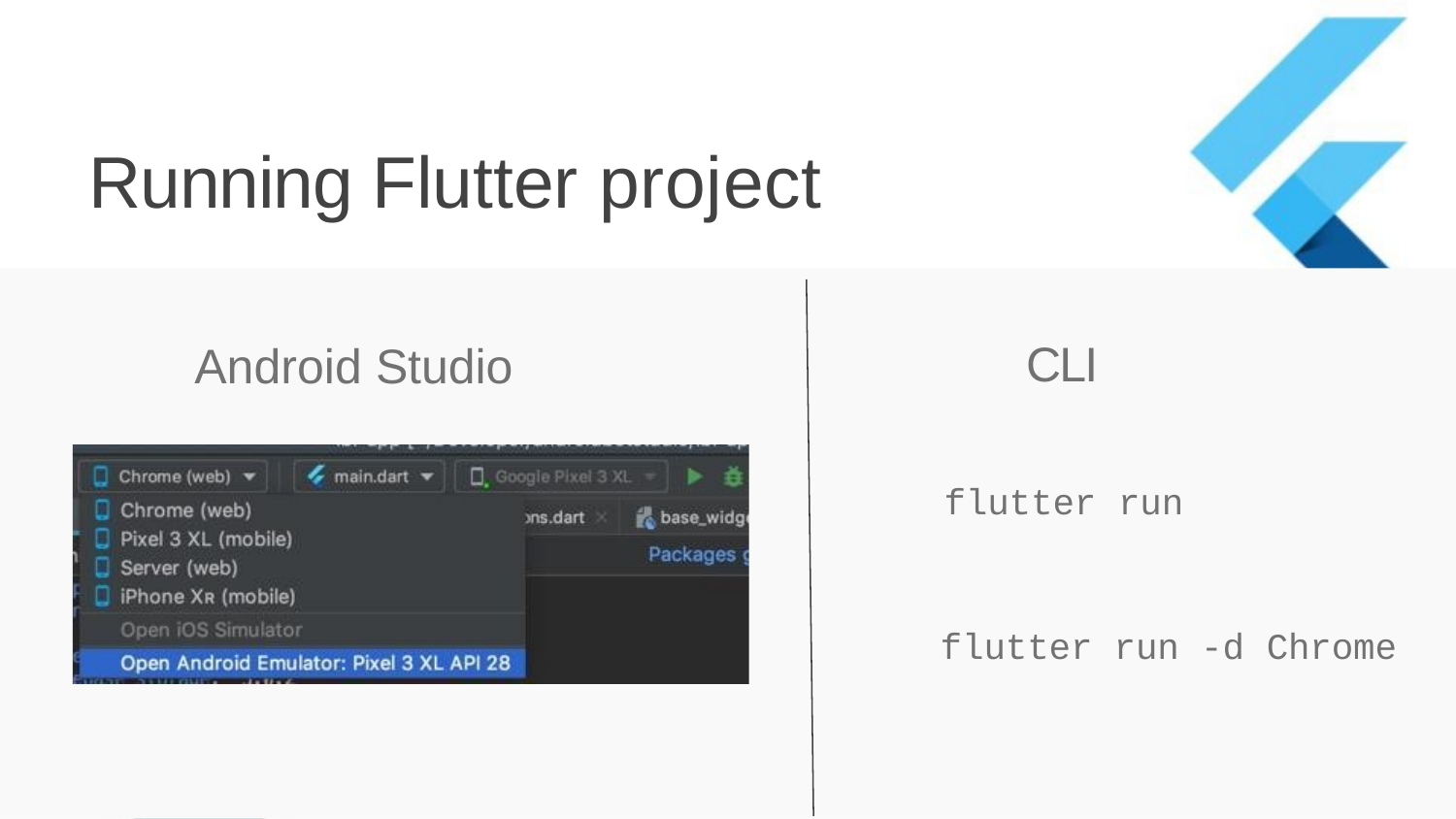

# Running Flutter project

CLI
Android Studio

flutter run

flutter run -d Chrome